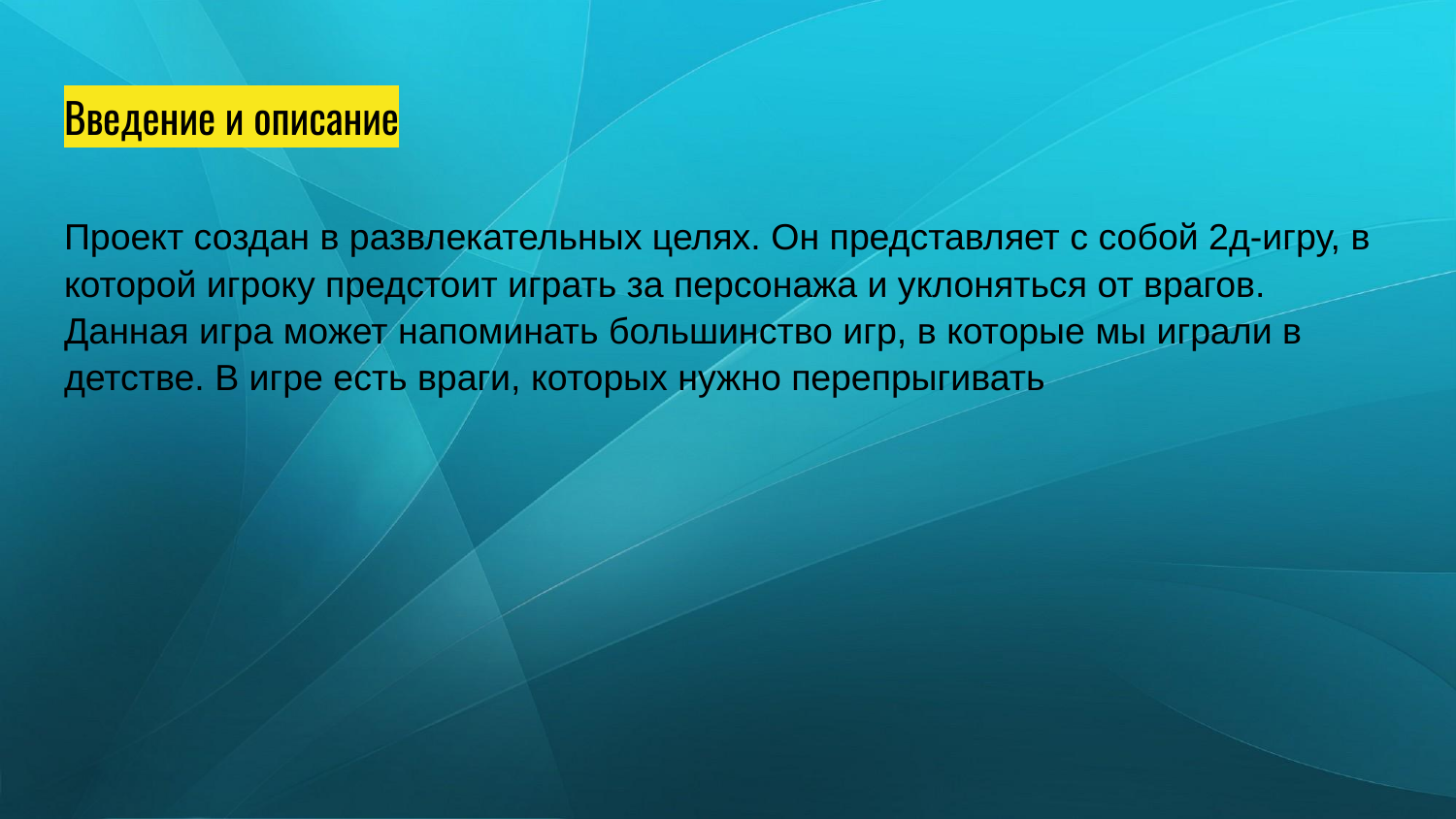

# Введение и описание
Проект создан в развлекательных целях. Он представляет с собой 2д-игру, в которой игроку предстоит играть за персонажа и уклоняться от врагов. Данная игра может напоминать большинство игр, в которые мы играли в детстве. В игре есть враги, которых нужно перепрыгивать